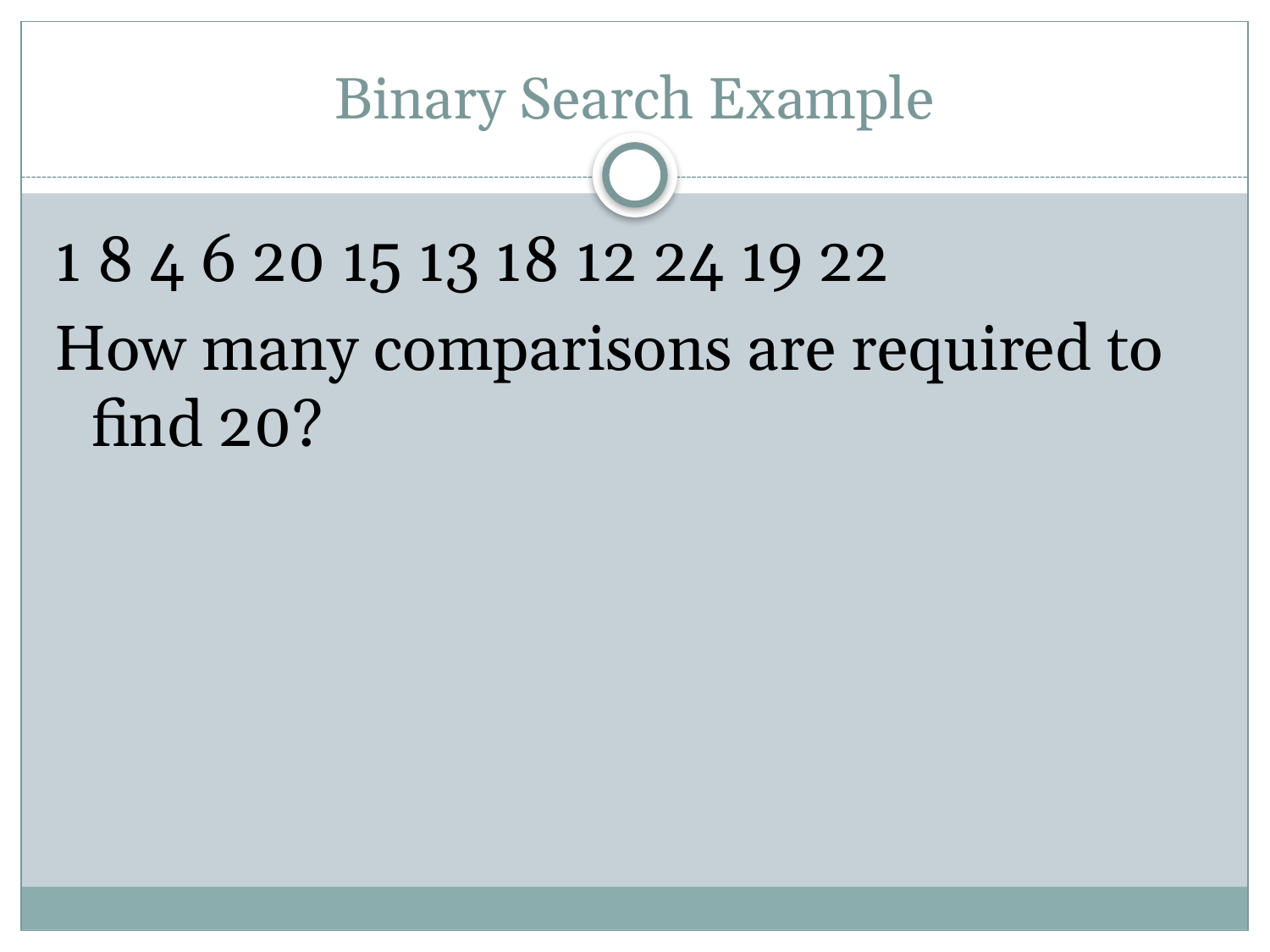

# Binary Search Example
1 8 4 6 20 15 13 18 12 24 19 22
How many comparisons are required to find 20?